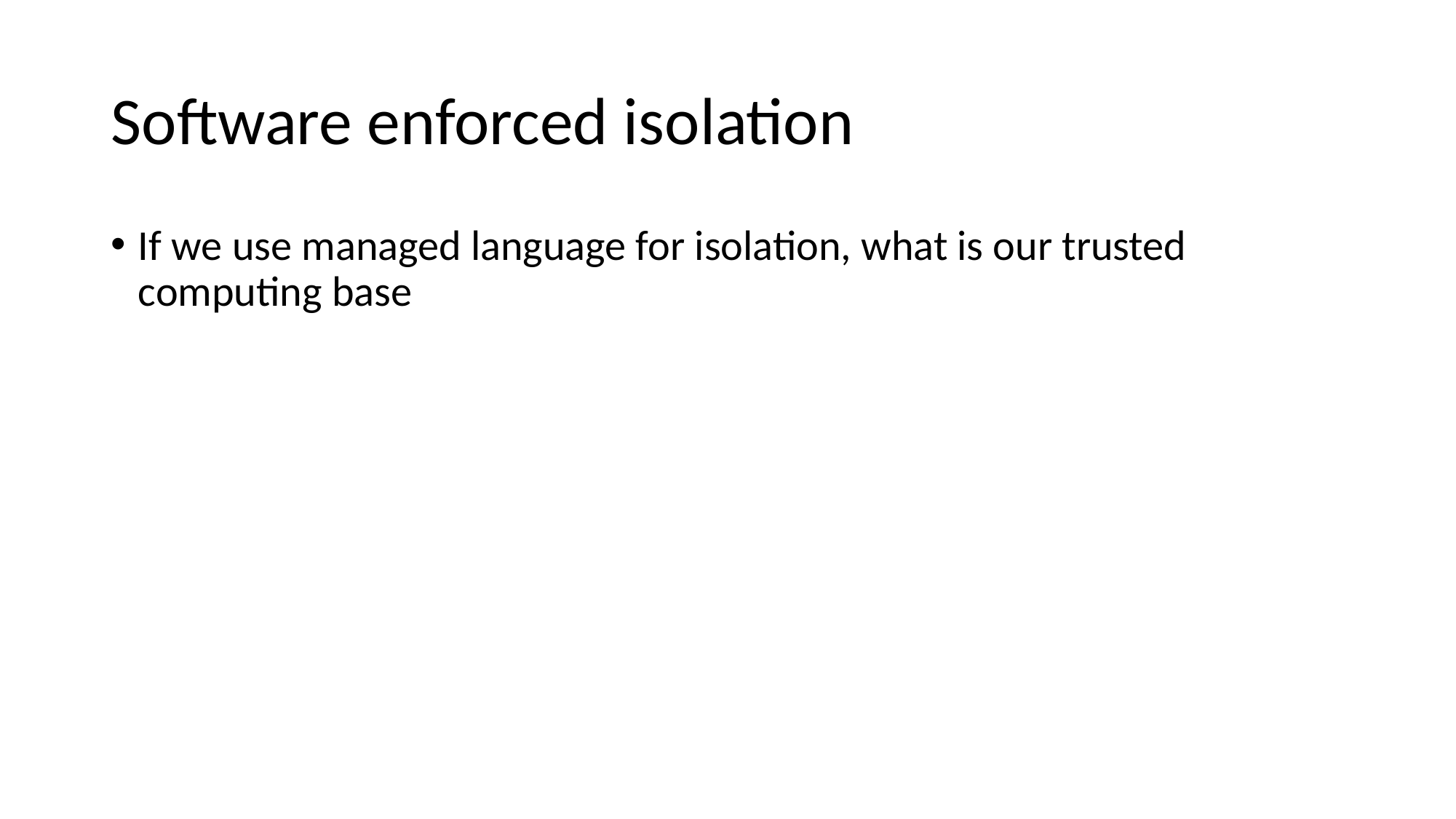

# Software enforced isolation
If we use managed language for isolation, what is our trusted computing base